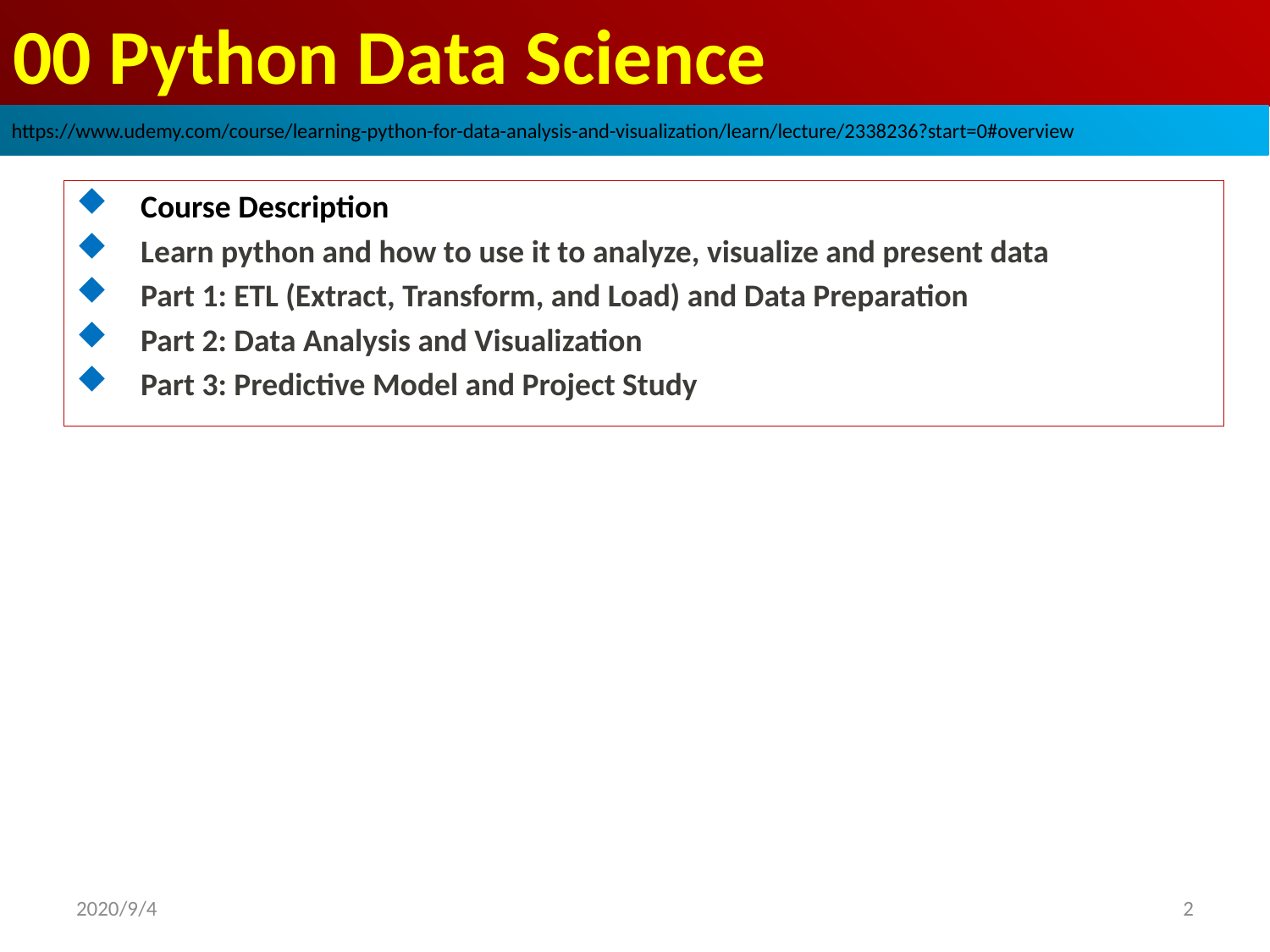

# 00 Python Data Science
https://www.udemy.com/course/learning-python-for-data-analysis-and-visualization/learn/lecture/2338236?start=0#overview
Course Description
Learn python and how to use it to analyze, visualize and present data
Part 1: ETL (Extract, Transform, and Load) and Data Preparation
Part 2: Data Analysis and Visualization
Part 3: Predictive Model and Project Study

2
2020/9/4